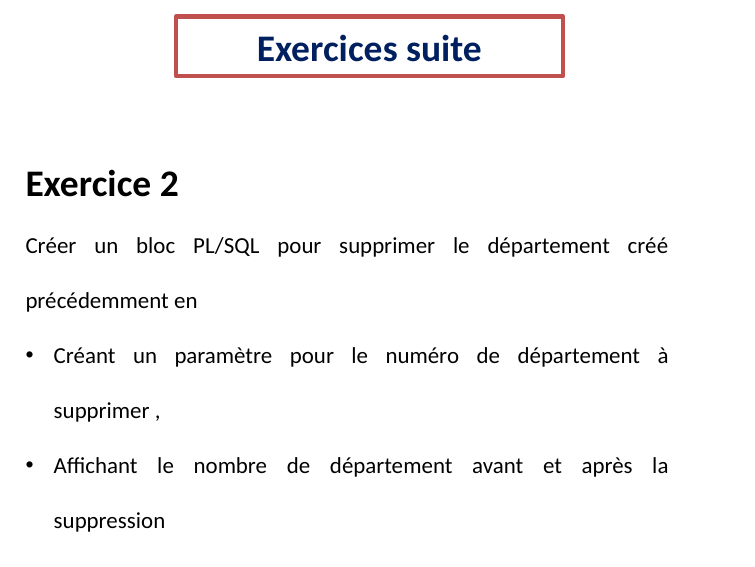

Exercices suite
Exercice 2
Créer un bloc PL/SQL pour supprimer le département créé précédemment en
Créant un paramètre pour le numéro de département à supprimer ,
Affichant le nombre de département avant et après la suppression